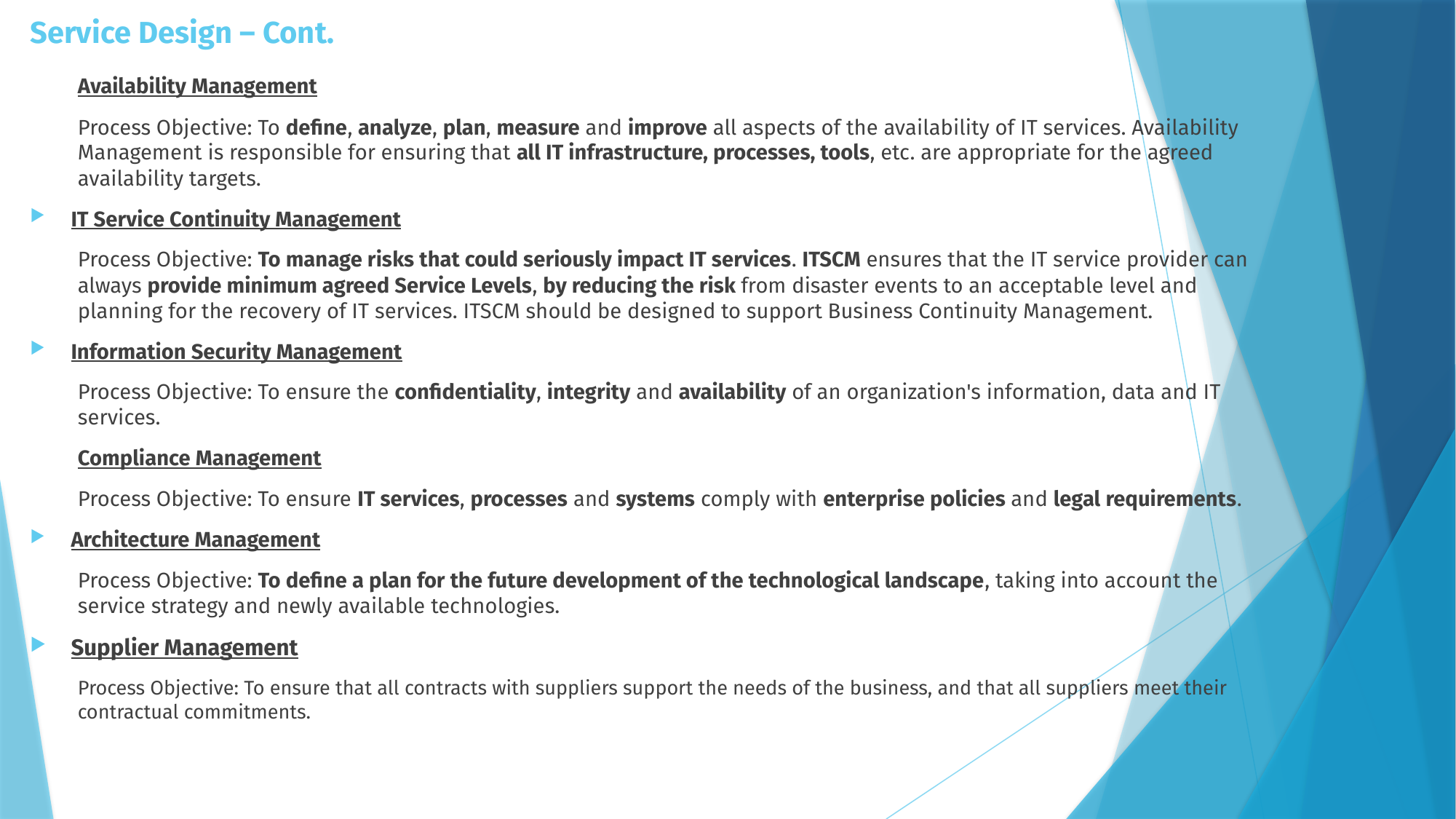

# Service Design – Cont.
Availability Management
Process Objective: To define, analyze, plan, measure and improve all aspects of the availability of IT services. Availability Management is responsible for ensuring that all IT infrastructure, processes, tools, etc. are appropriate for the agreed availability targets.
IT Service Continuity Management
Process Objective: To manage risks that could seriously impact IT services. ITSCM ensures that the IT service provider can always provide minimum agreed Service Levels, by reducing the risk from disaster events to an acceptable level and planning for the recovery of IT services. ITSCM should be designed to support Business Continuity Management.
Information Security Management
Process Objective: To ensure the confidentiality, integrity and availability of an organization's information, data and IT services.
Compliance Management
Process Objective: To ensure IT services, processes and systems comply with enterprise policies and legal requirements.
Architecture Management
Process Objective: To define a plan for the future development of the technological landscape, taking into account the service strategy and newly available technologies.
Supplier Management
Process Objective: To ensure that all contracts with suppliers support the needs of the business, and that all suppliers meet their contractual commitments.